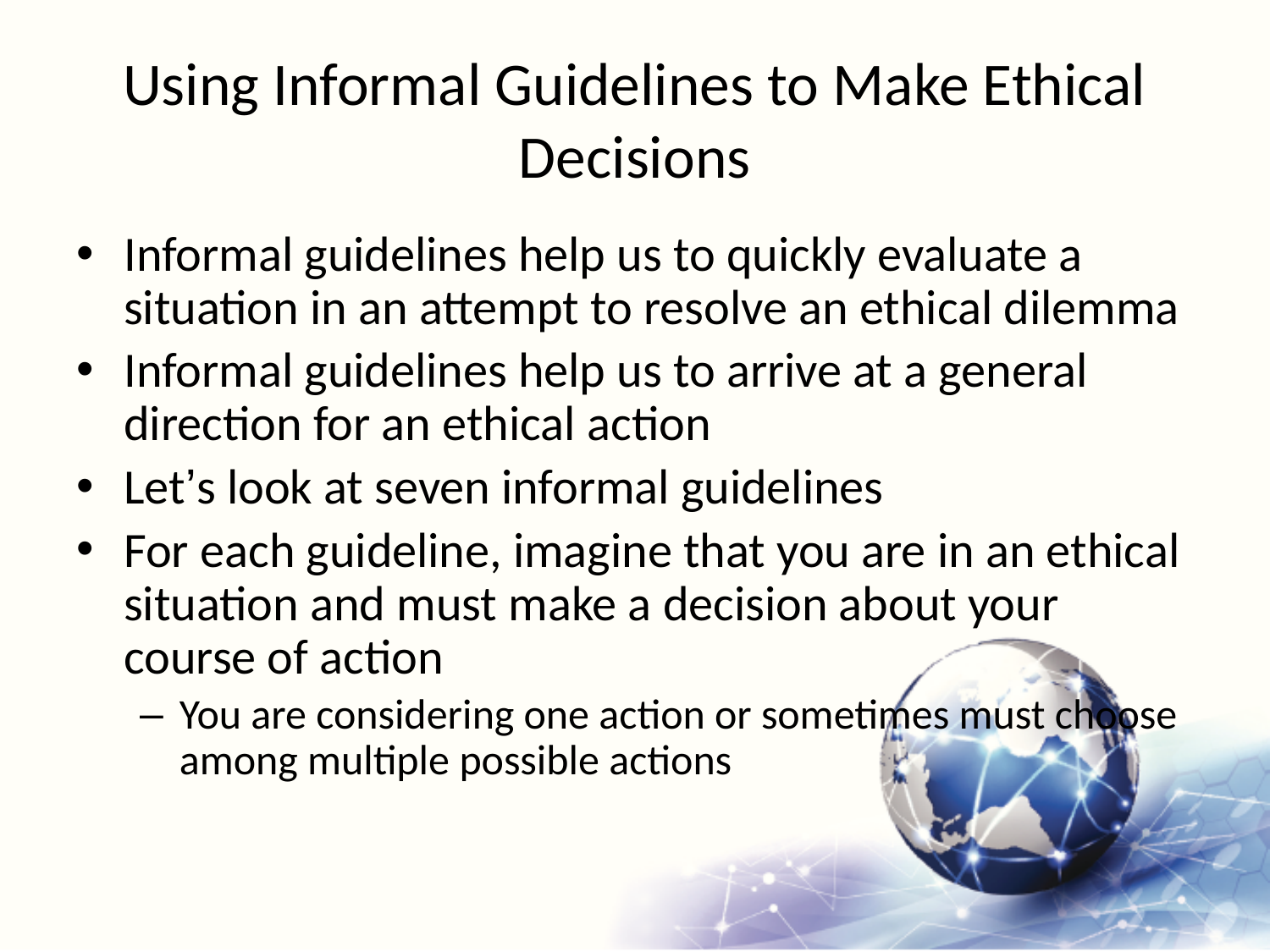

# Using Informal Guidelines to Make Ethical Decisions
Informal guidelines help us to quickly evaluate a situation in an attempt to resolve an ethical dilemma
Informal guidelines help us to arrive at a general direction for an ethical action
Let’s look at seven informal guidelines
For each guideline, imagine that you are in an ethical situation and must make a decision about your course of action
You are considering one action or sometimes must choose among multiple possible actions